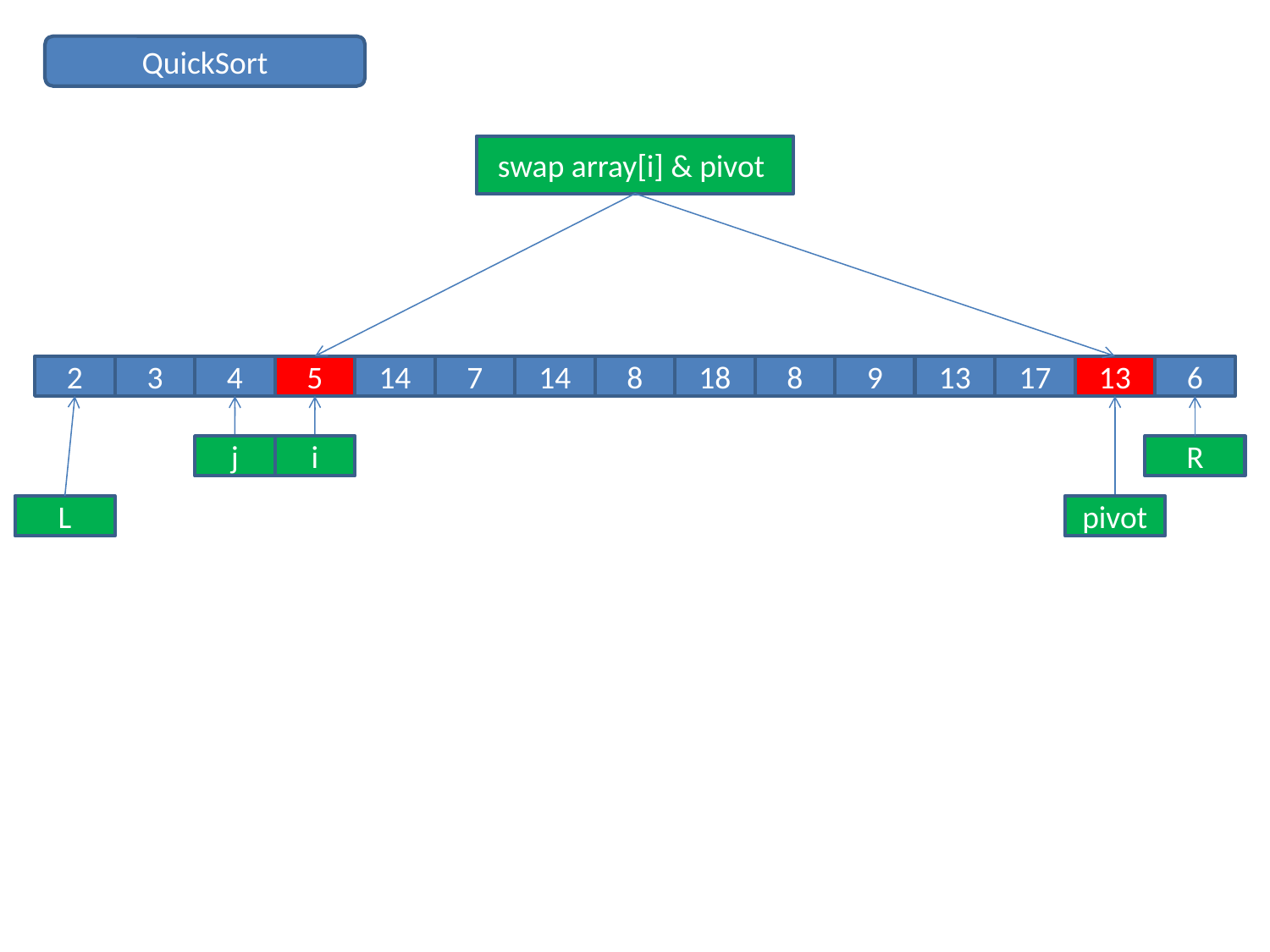

QuickSort
swap array[i] & pivot
2
3
4
5
14
7
14
8
18
8
9
13
17
13
6
j
i
R
L
pivot